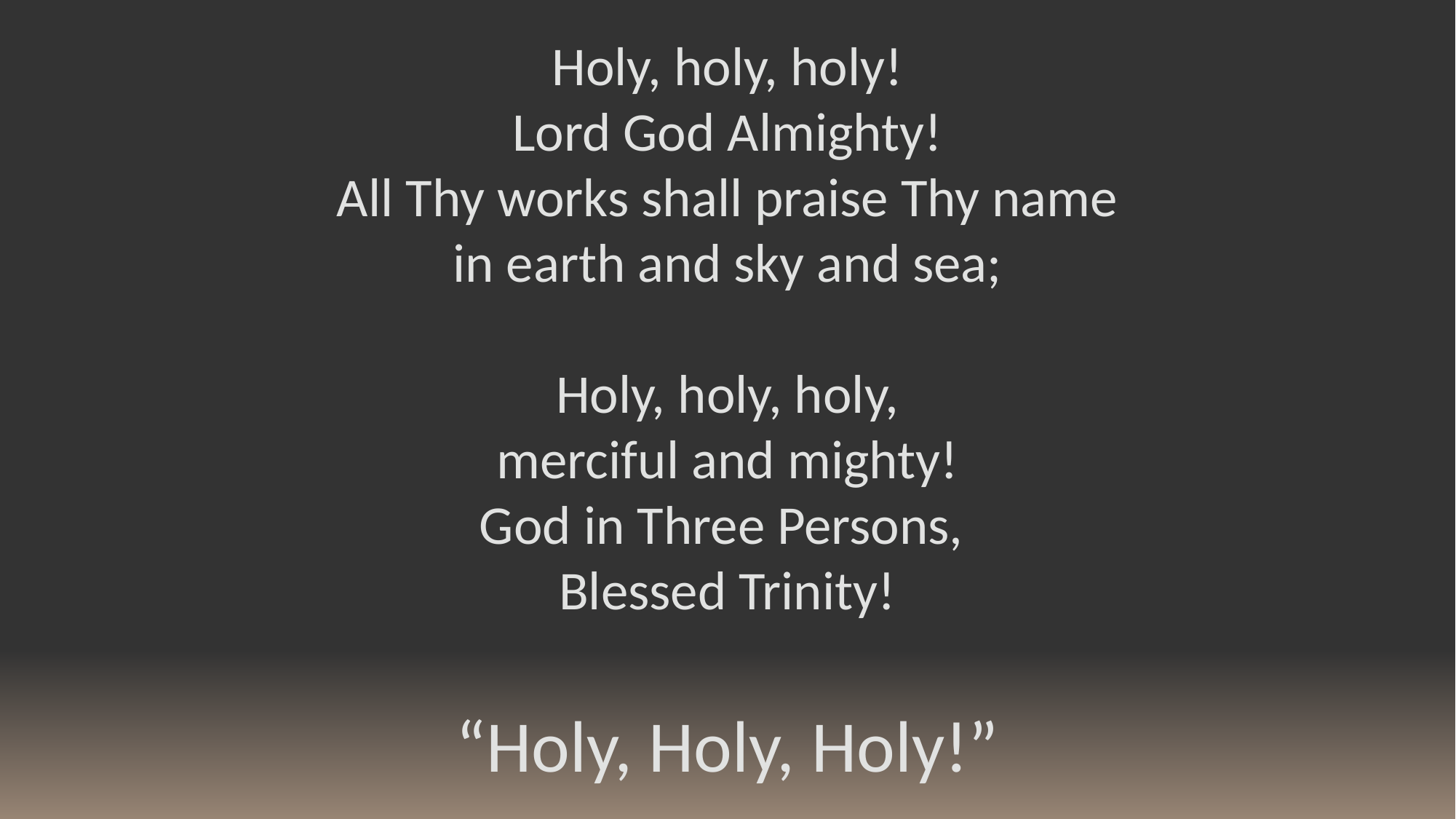

Holy, holy, holy!
Lord God Almighty!
All Thy works shall praise Thy name
in earth and sky and sea;

Holy, holy, holy,
merciful and mighty!
God in Three Persons,
Blessed Trinity!

“Holy, Holy, Holy!”